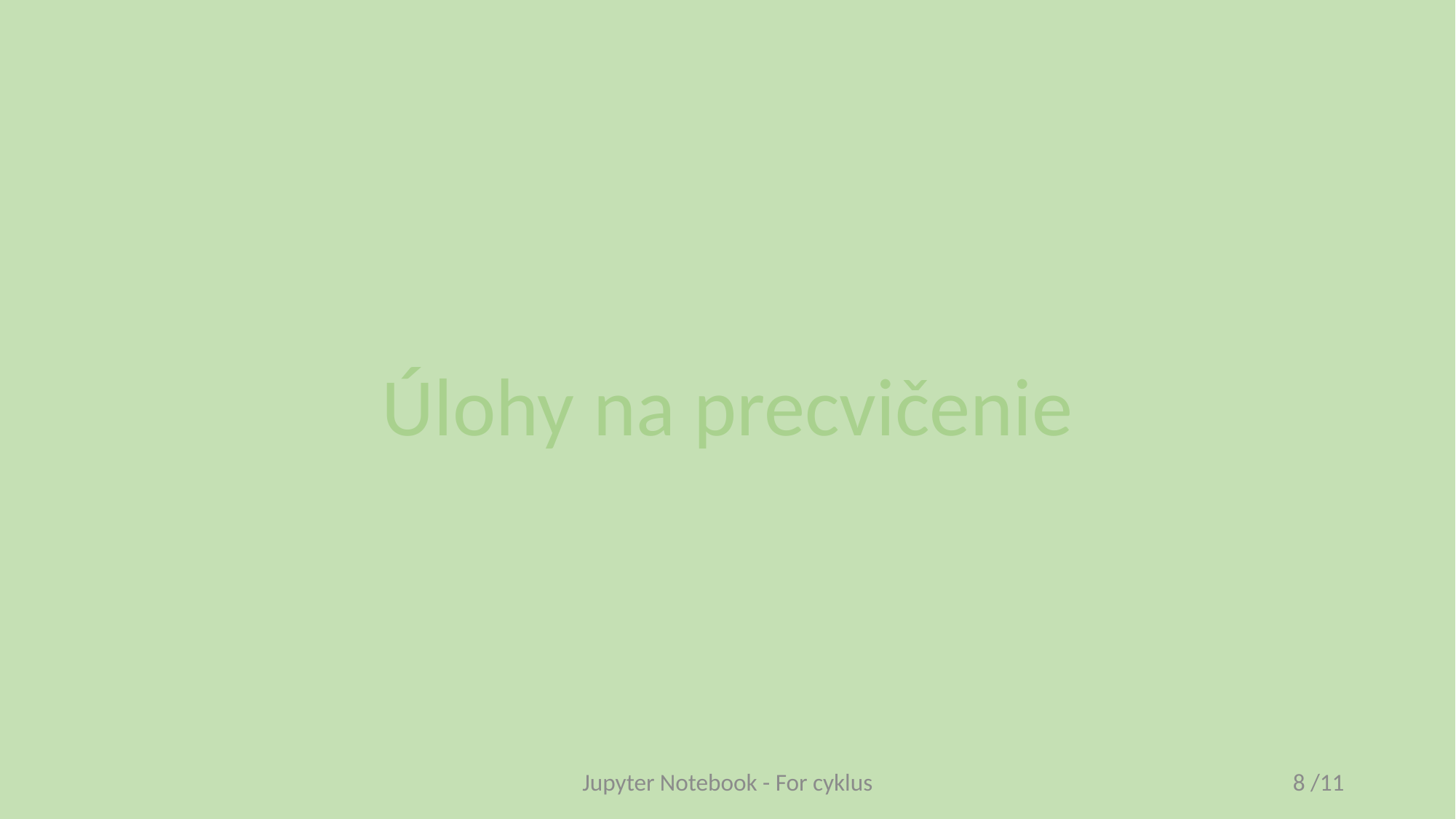

# Úlohy na precvičenie
Jupyter Notebook - For cyklus
8 /11